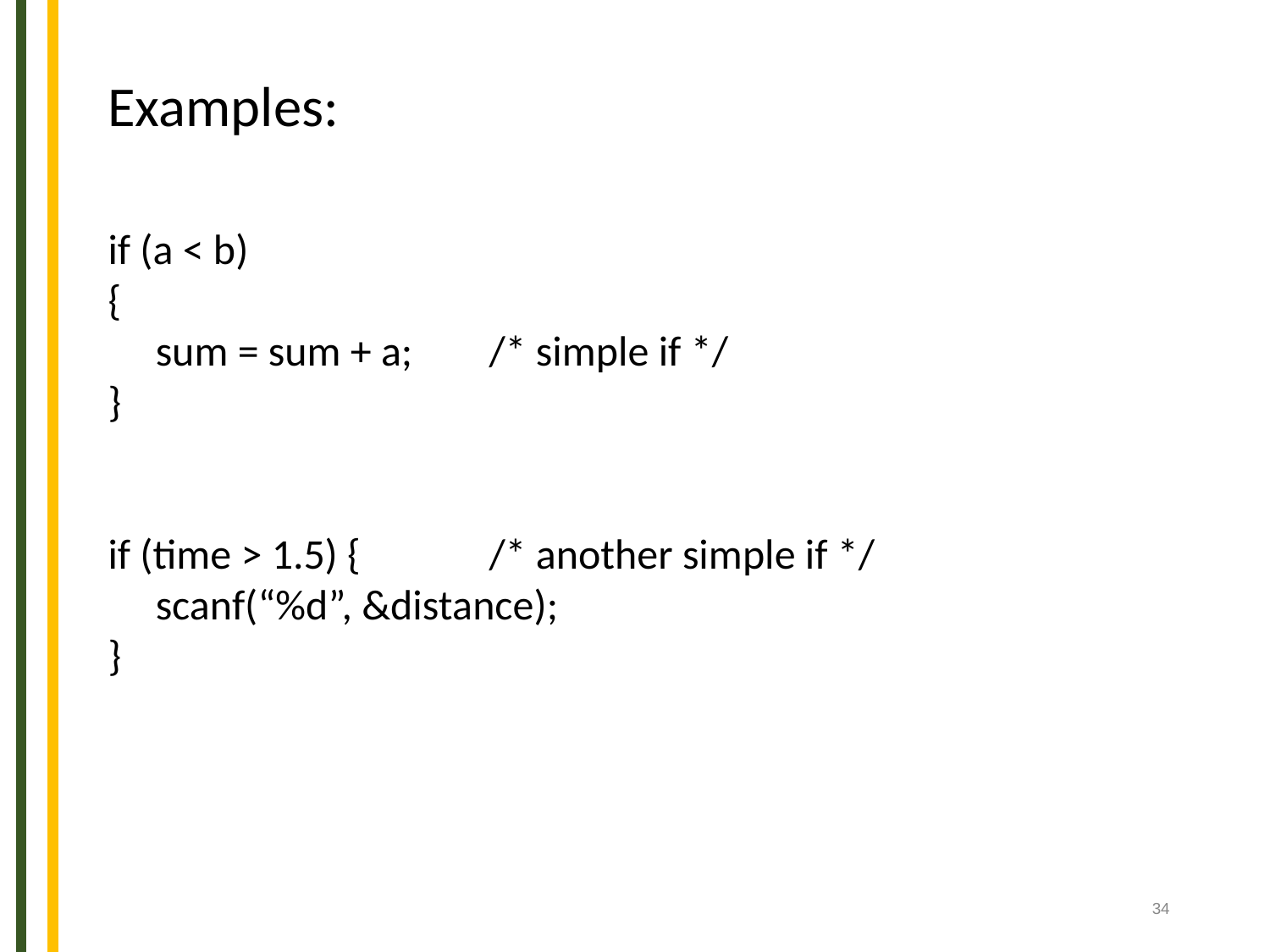

Examples:

if (a < b)
{
     sum = sum + a;	/* simple if */
}

if (time > 1.5) {		/* another simple if */
     scanf(“%d”, &distance);
}

34